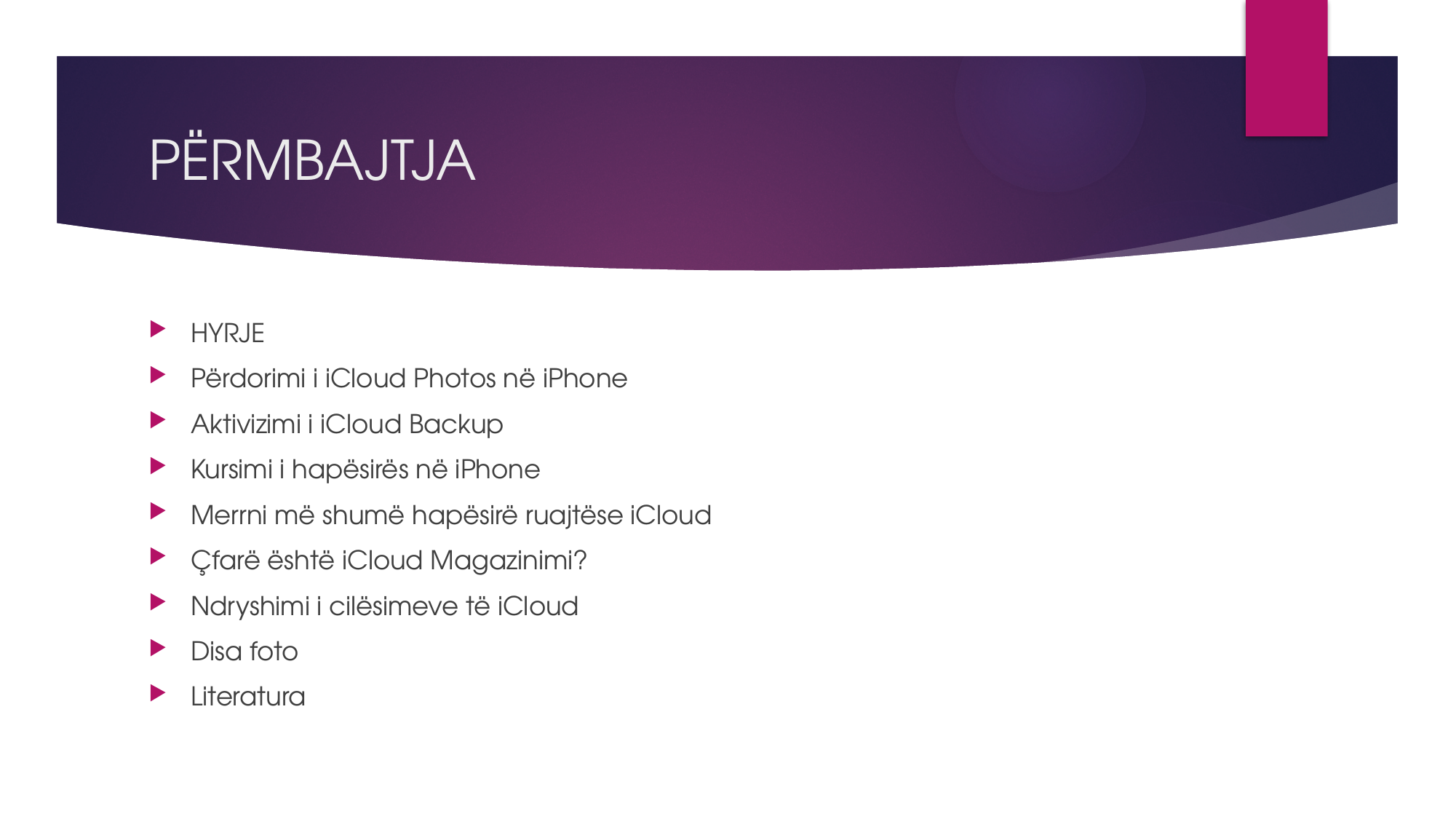

# PËRMBAJTJA
HYRJE
Përdorimi i iCloud Photos në iPhone
Aktivizimi i iCloud Backup
Kursimi i hapësirës në iPhone
Merrni më shumë hapësirë ruajtëse iCloud
Çfarë është iCloud Magazinimi?
Ndryshimi i cilësimeve të iCloud
Disa foto
Literatura